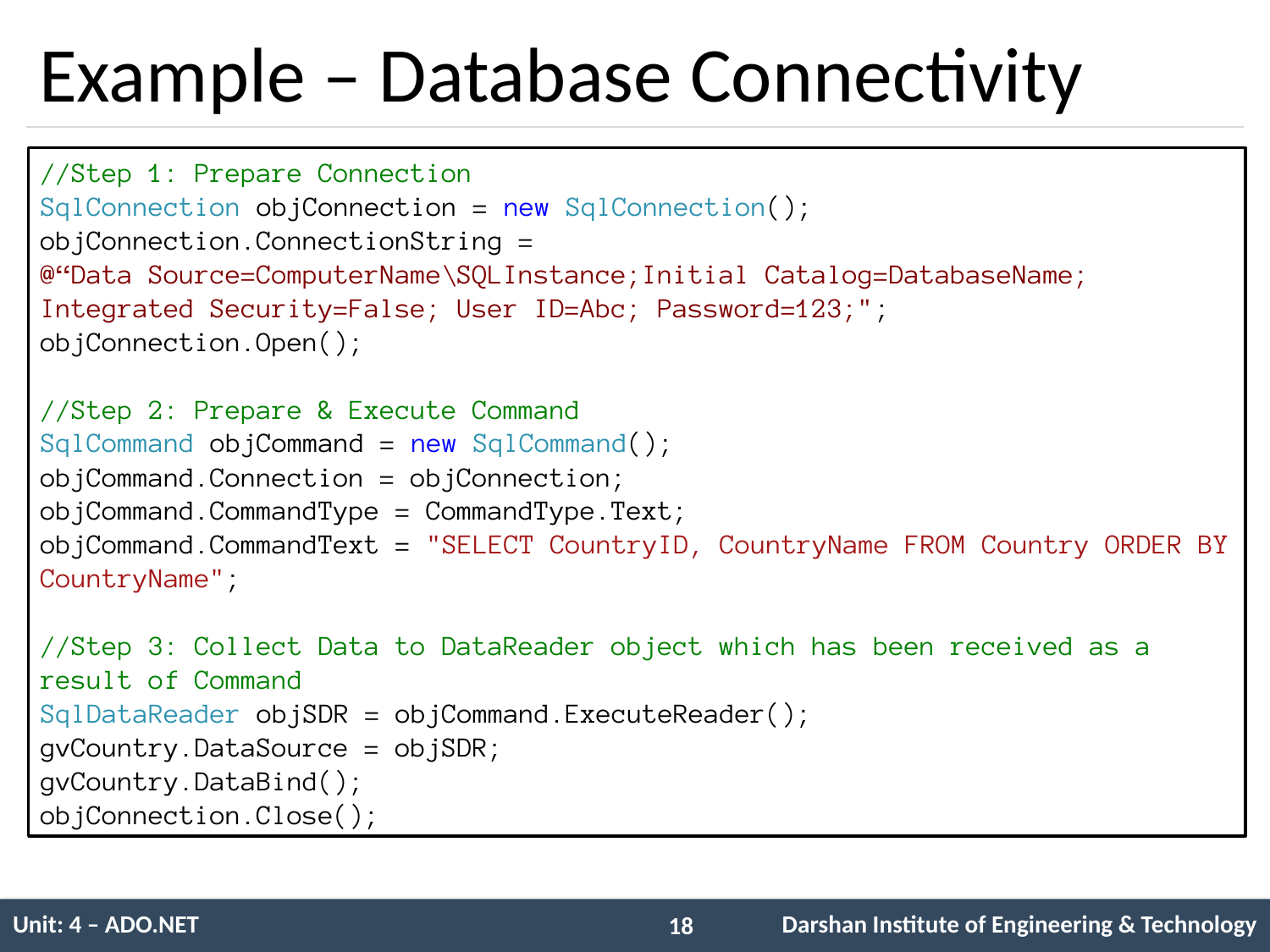

# Example – Database Connectivity
//Step 1: Prepare Connection
SqlConnection objConnection = new SqlConnection();
objConnection.ConnectionString =
@“Data Source=ComputerName\SQLInstance;Initial Catalog=DatabaseName;
Integrated Security=False; User ID=Abc; Password=123;";
objConnection.Open();

//Step 2: Prepare & Execute Command
SqlCommand objCommand = new SqlCommand();
objCommand.Connection = objConnection;
objCommand.CommandType = CommandType.Text;
objCommand.CommandText = "SELECT CountryID, CountryName FROM Country ORDER BY CountryName";

//Step 3: Collect Data to DataReader object which has been received as a result of Command
SqlDataReader objSDR = objCommand.ExecuteReader();
gvCountry.DataSource = objSDR;
gvCountry.DataBind();
objConnection.Close();